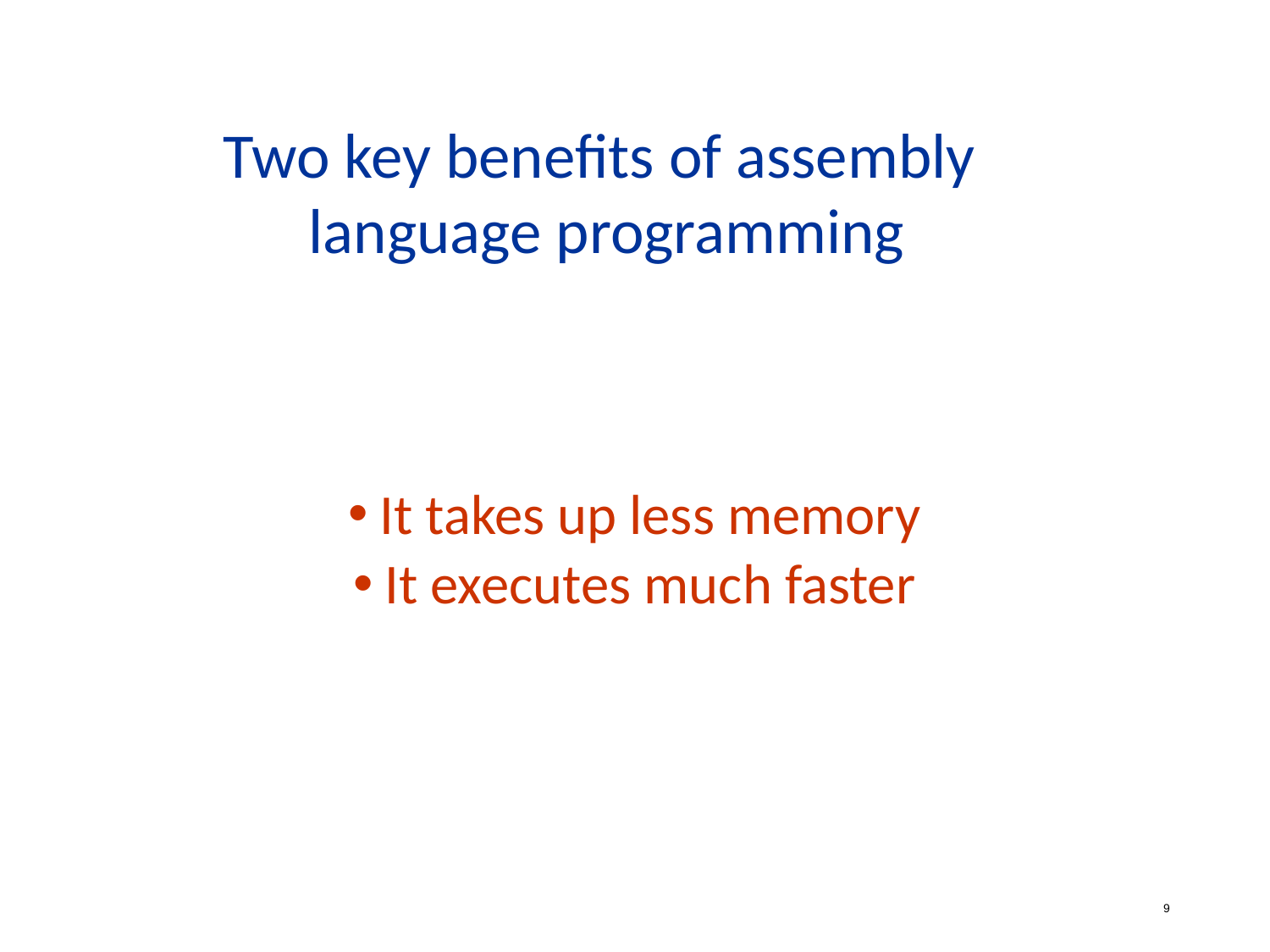

Two key benefits of assembly
language programming

It takes up less memory
It executes much faster
9